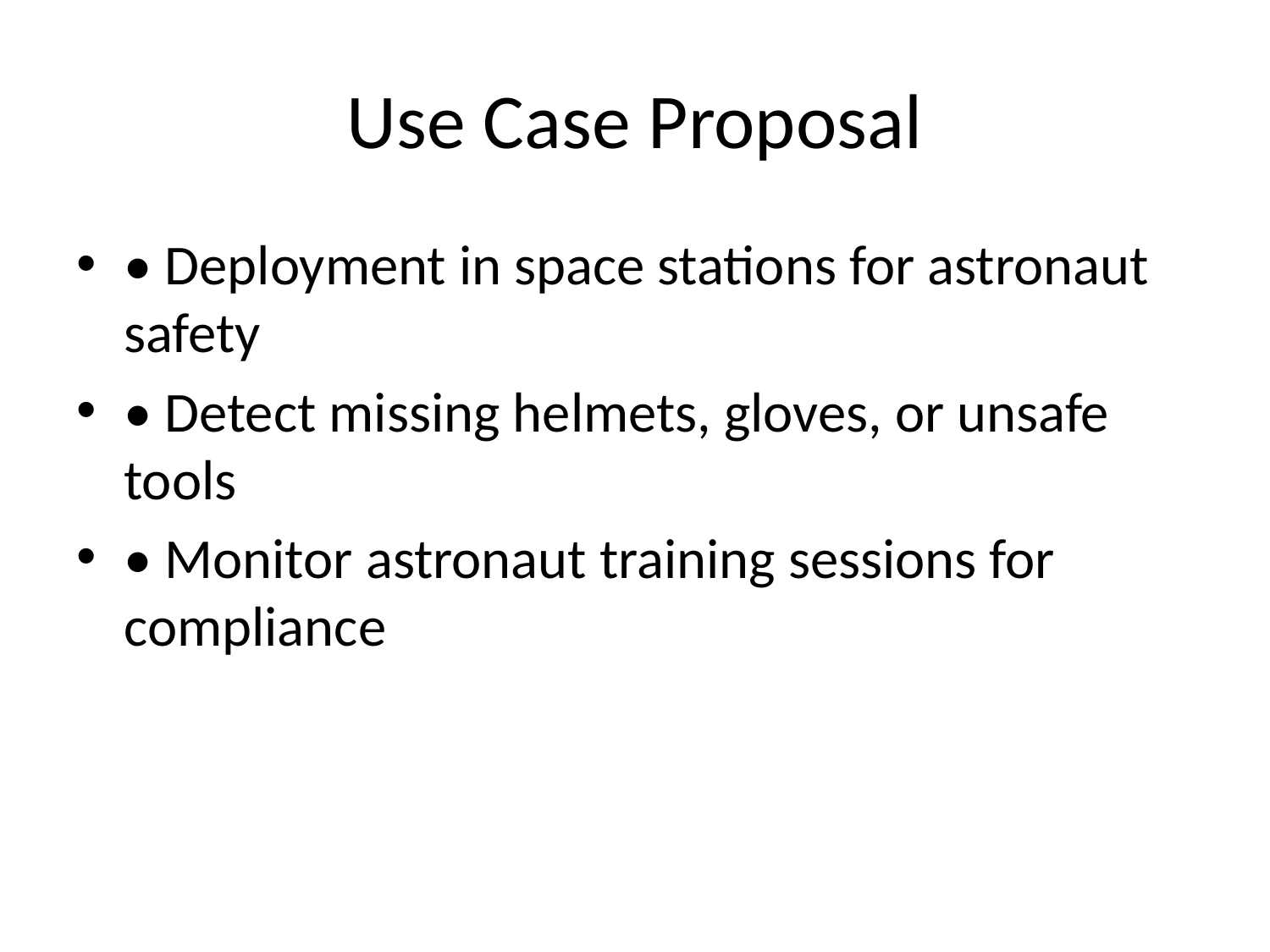

# Use Case Proposal
• Deployment in space stations for astronaut safety
• Detect missing helmets, gloves, or unsafe tools
• Monitor astronaut training sessions for compliance